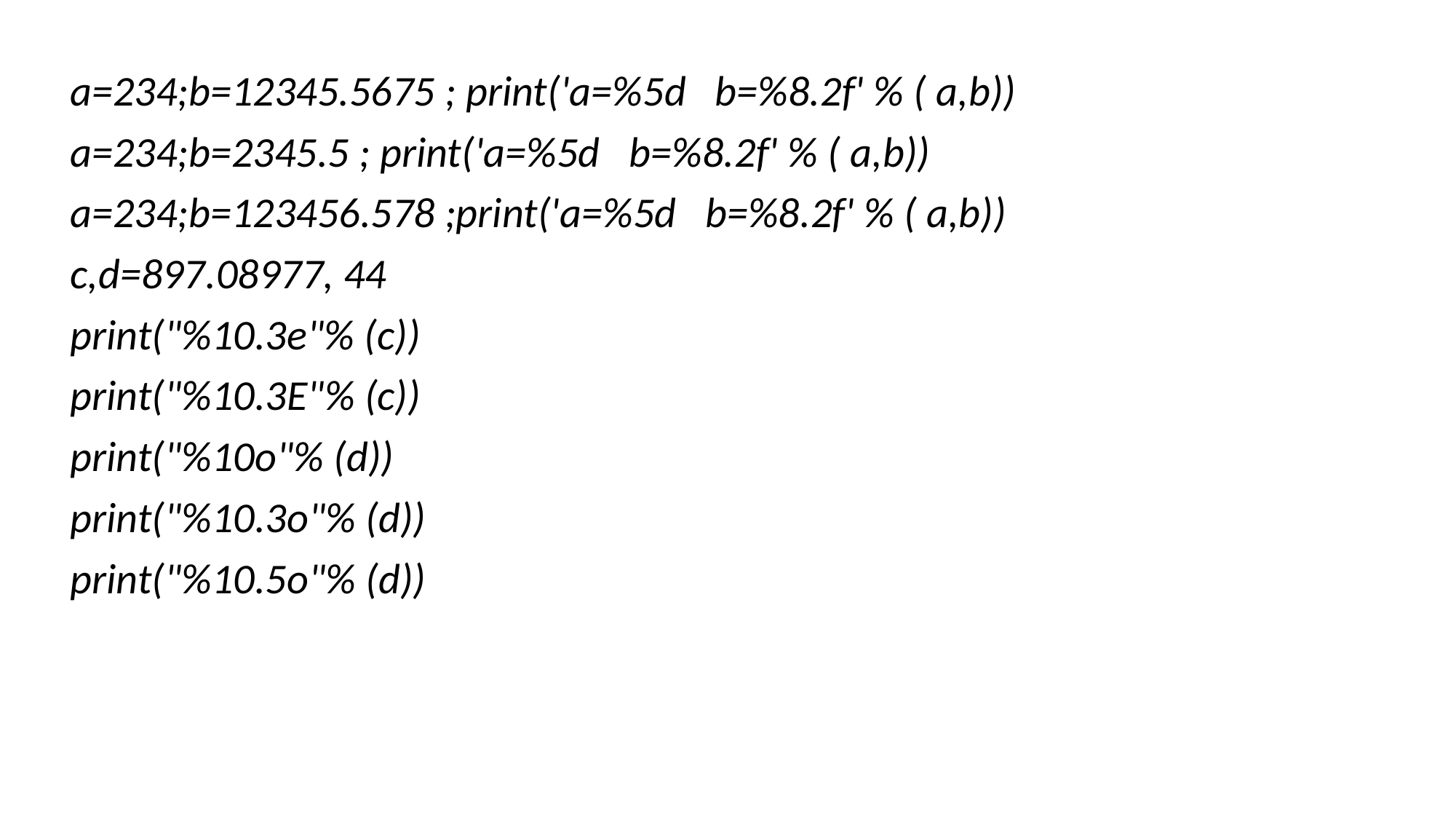

#
a=234;b=12345.5675 ; print('a=%5d   b=%8.2f' % ( a,b))
a=234;b=2345.5 ; print('a=%5d   b=%8.2f' % ( a,b))
a=234;b=123456.578 ;print('a=%5d   b=%8.2f' % ( a,b))
c,d=897.08977, 44
print("%10.3e"% (c))
print("%10.3E"% (c))
print("%10o"% (d))
print("%10.3o"% (d))
print("%10.5o"% (d))